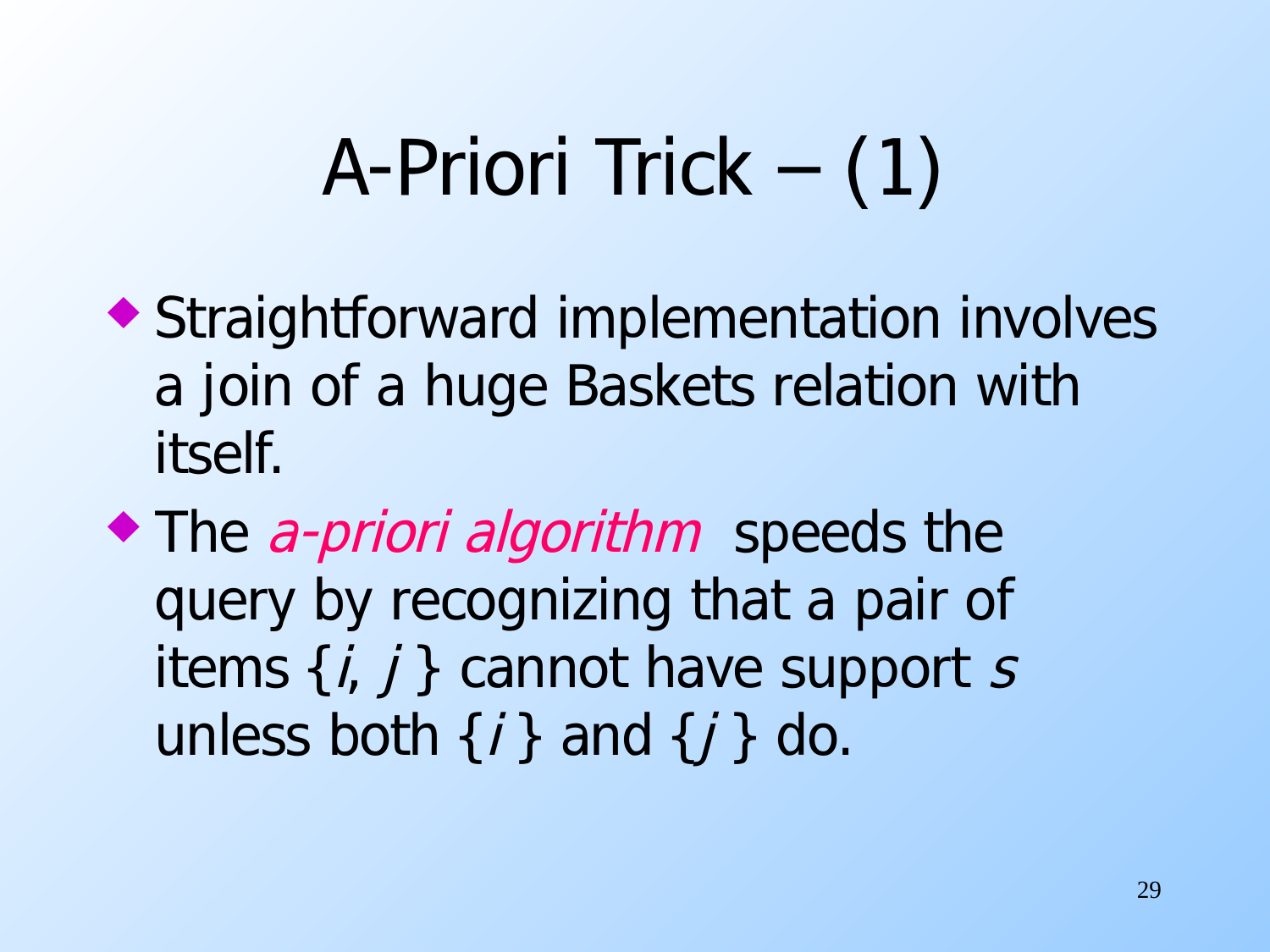

# A-Priori Trick – (1)
Straightforward implementation involves a join of a huge Baskets relation with itself.
The a-priori algorithm  speeds the query by recognizing that a pair of items {i, j } cannot have support s  unless both {i } and {j } do.
29